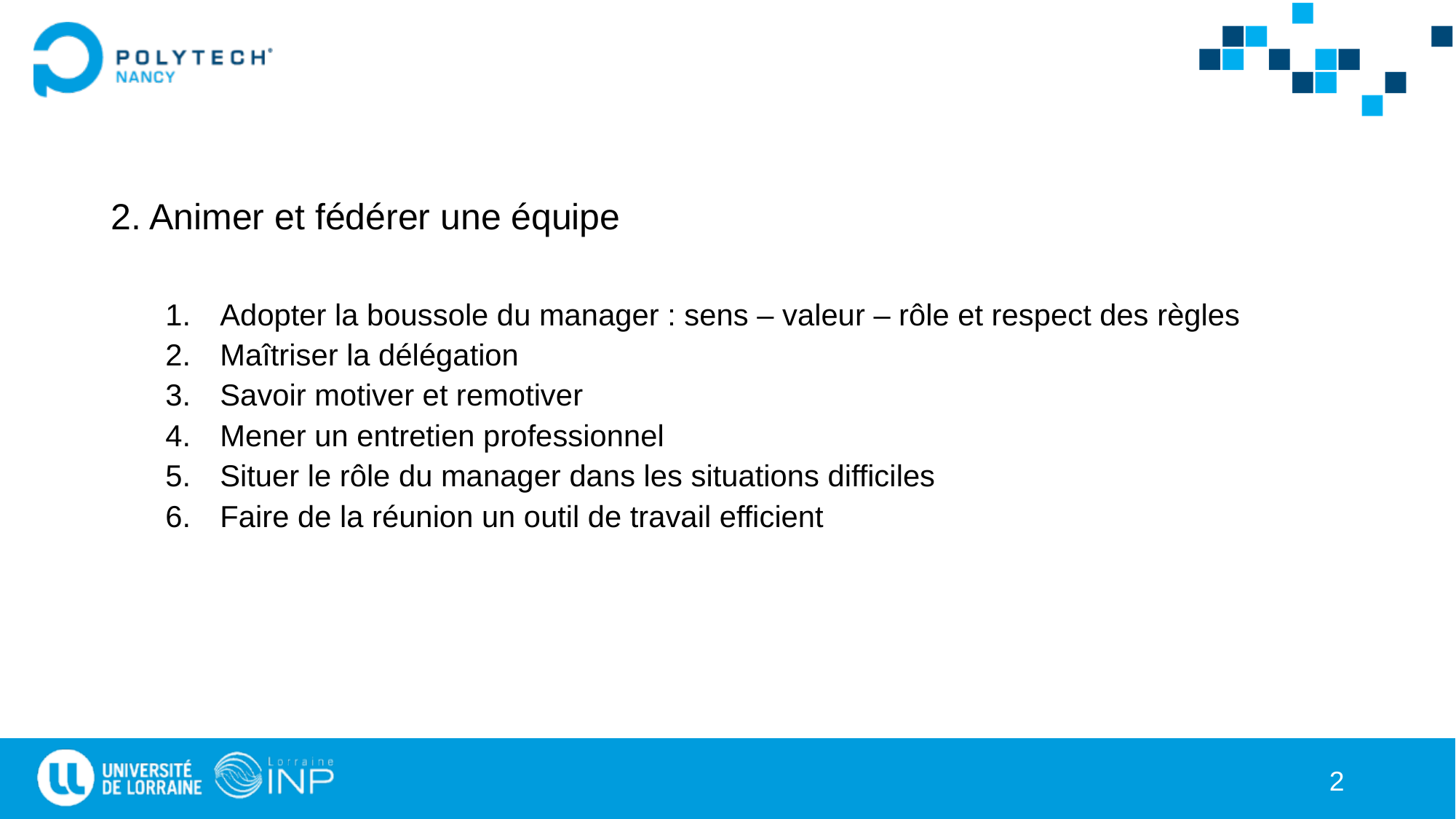

#
2. Animer et fédérer une équipe

Adopter la boussole du manager : sens – valeur – rôle et respect des règles
Maîtriser la délégation
Savoir motiver et remotiver
Mener un entretien professionnel
Situer le rôle du manager dans les situations difficiles
Faire de la réunion un outil de travail efficient